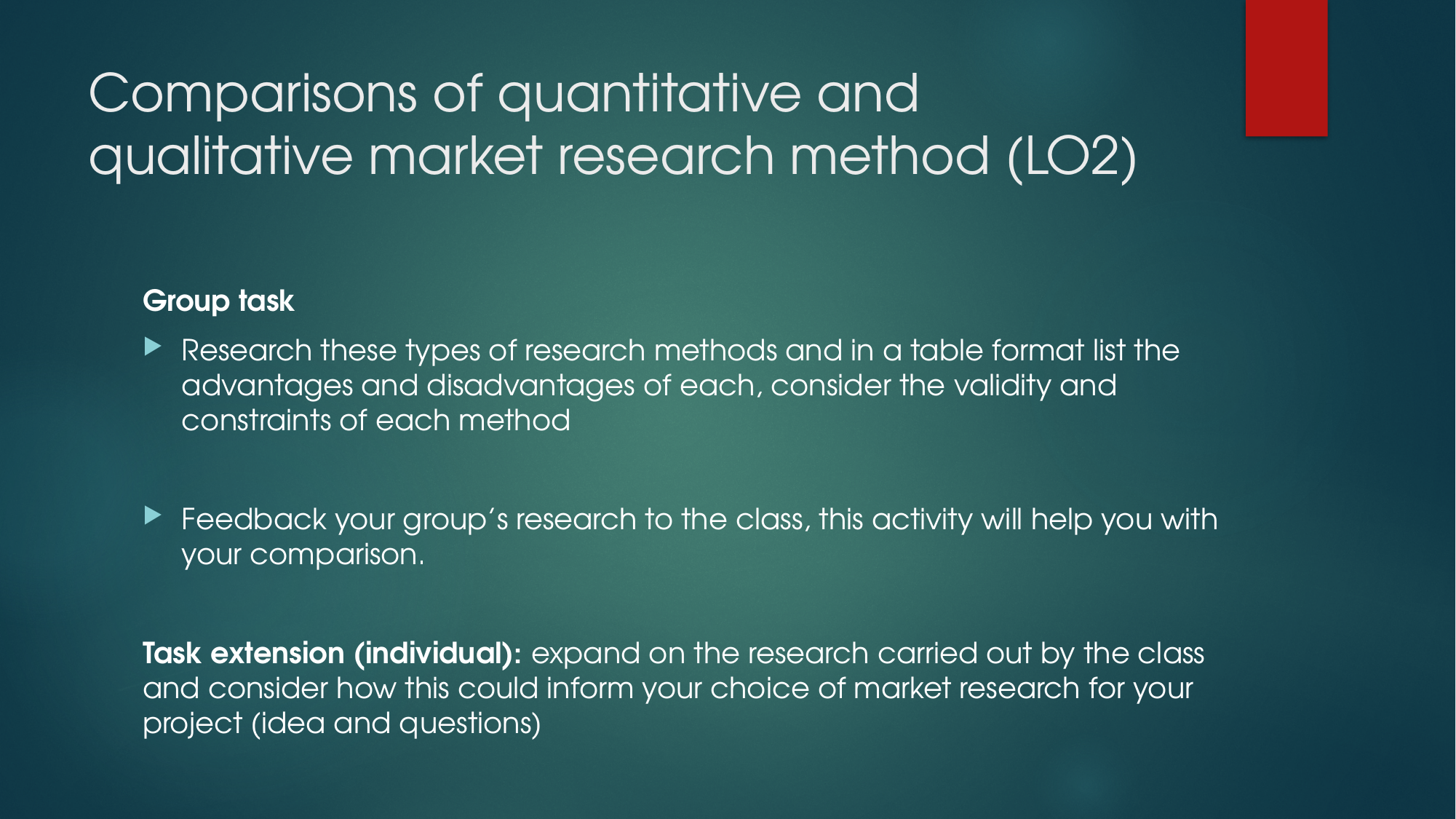

# Comparisons of quantitative and qualitative market research method (LO2)
Group task
Research these types of research methods and in a table format list the advantages and disadvantages of each, consider the validity and constraints of each method

Feedback your group’s research to the class, this activity will help you with your comparison.

Task extension (individual): expand on the research carried out by the class and consider how this could inform your choice of market research for your project (idea and questions)